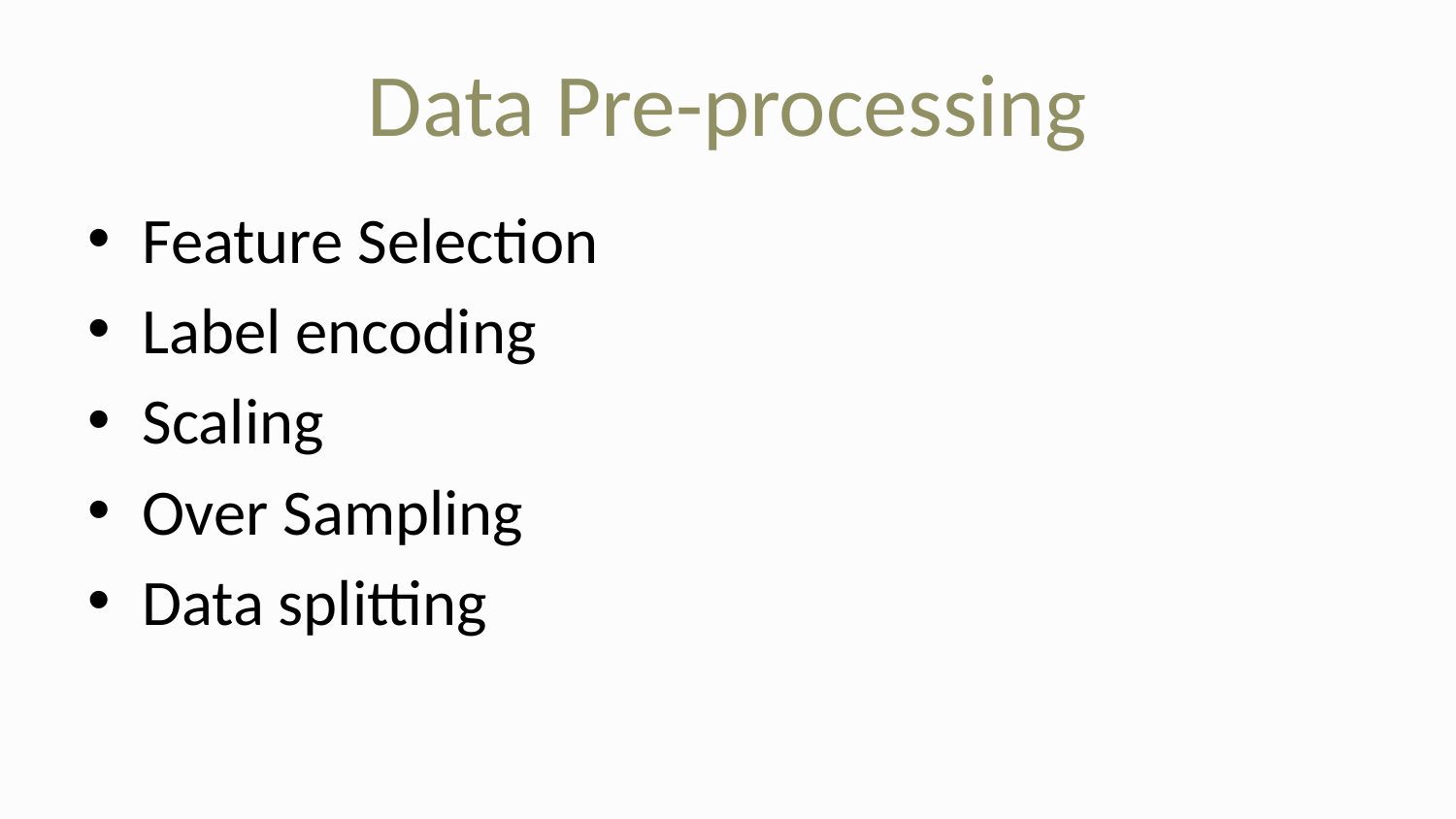

# Data Pre-processing
Feature Selection
Label encoding
Scaling
Over Sampling
Data splitting